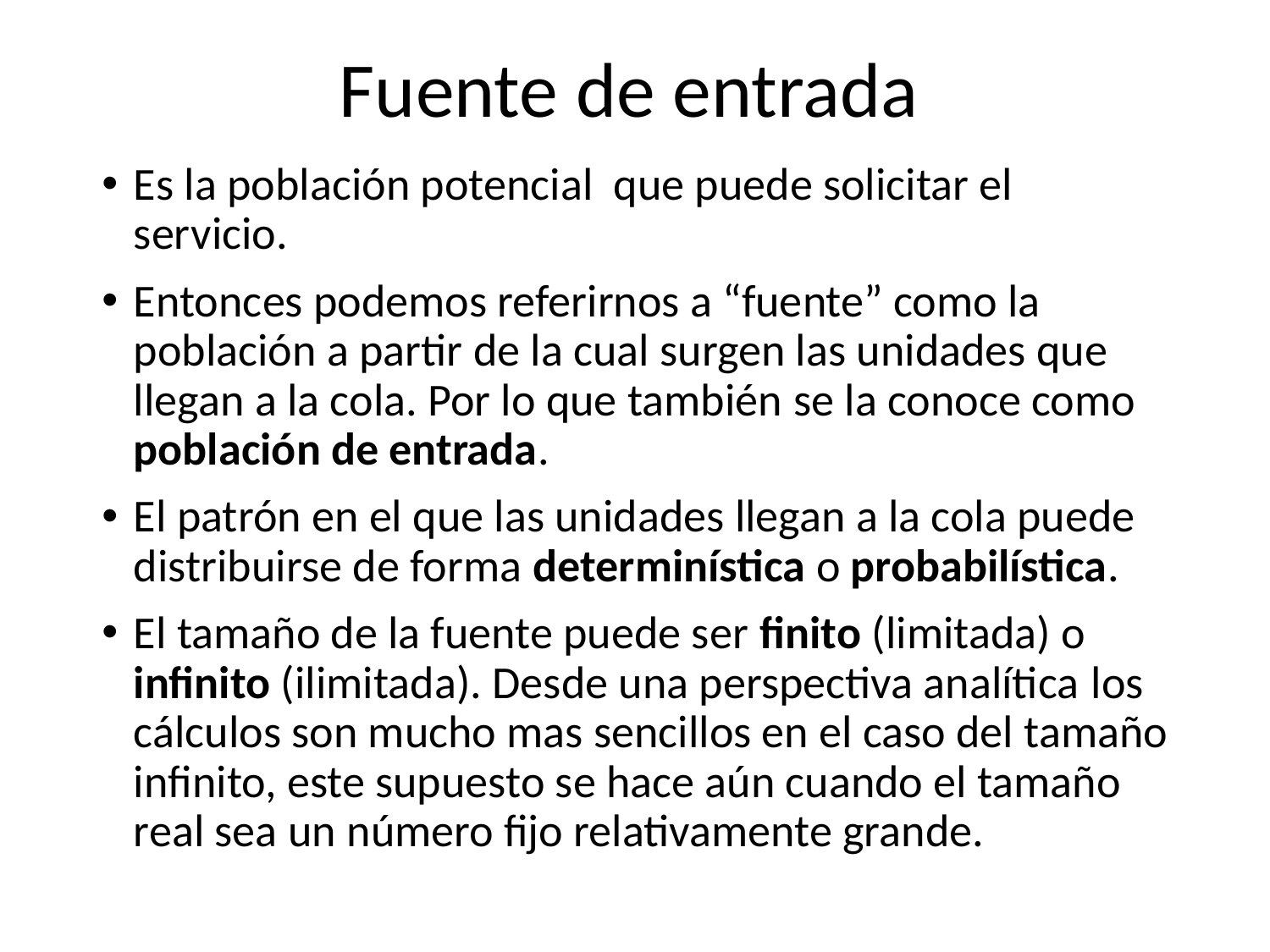

# Fuente de entrada
Es la población potencial  que puede solicitar el servicio.
Entonces podemos referirnos a “fuente” como la población a partir de la cual surgen las unidades que llegan a la cola. Por lo que también se la conoce como población de entrada.
El patrón en el que las unidades llegan a la cola puede distribuirse de forma determinística o probabilística.
El tamaño de la fuente puede ser finito (limitada) o infinito (ilimitada). Desde una perspectiva analítica los cálculos son mucho mas sencillos en el caso del tamaño infinito, este supuesto se hace aún cuando el tamaño real sea un número fijo relativamente grande.